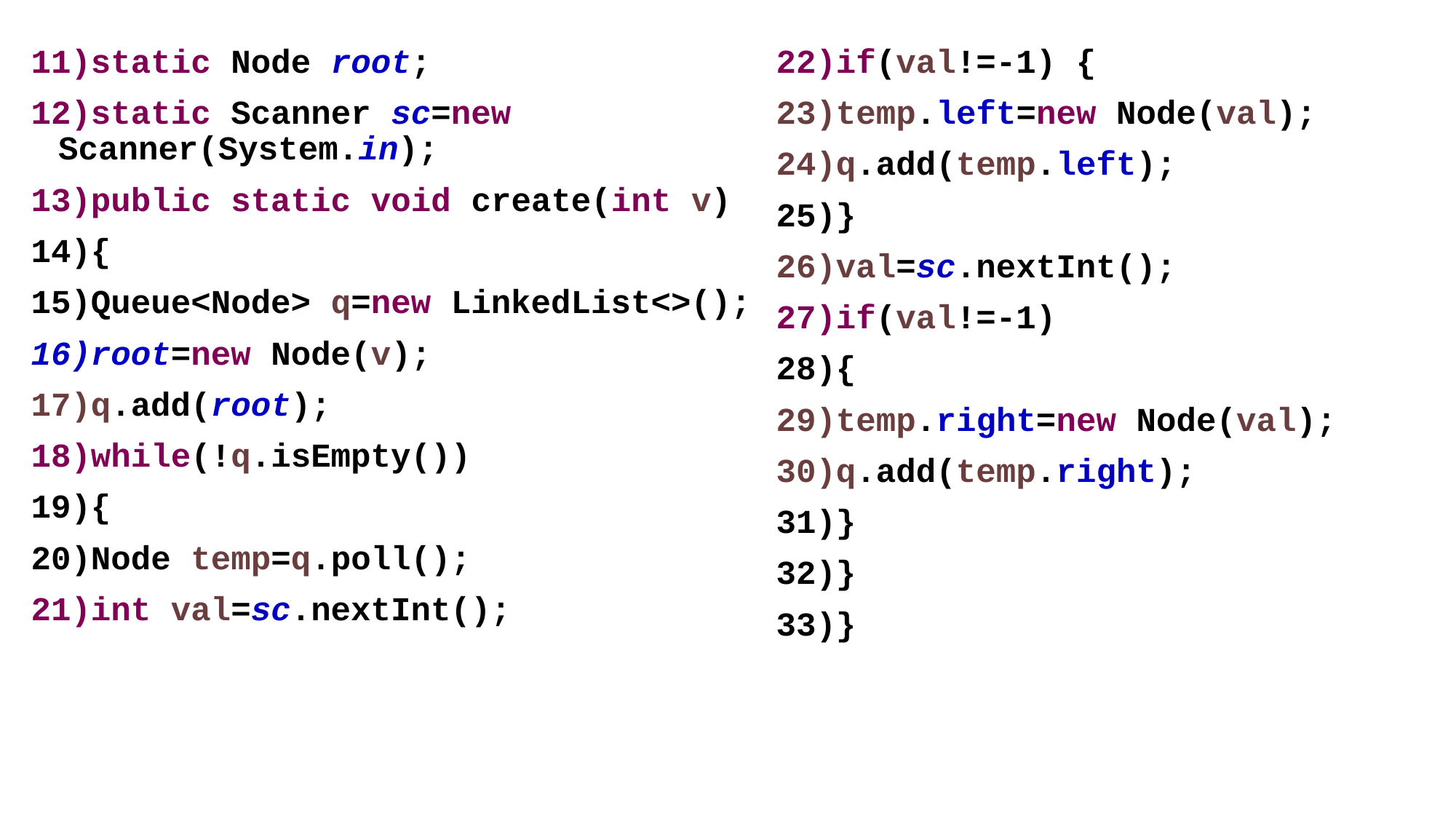

static Node root;
static Scanner sc=new Scanner(System.in);
public static void create(int v)
{
Queue<Node> q=new LinkedList<>();
root=new Node(v);
q.add(root);
while(!q.isEmpty())
{
Node temp=q.poll();
int val=sc.nextInt();

if(val!=-1) {
temp.left=new Node(val);
q.add(temp.left);
}
val=sc.nextInt();
if(val!=-1)
{
temp.right=new Node(val);
q.add(temp.right);
}
}
}